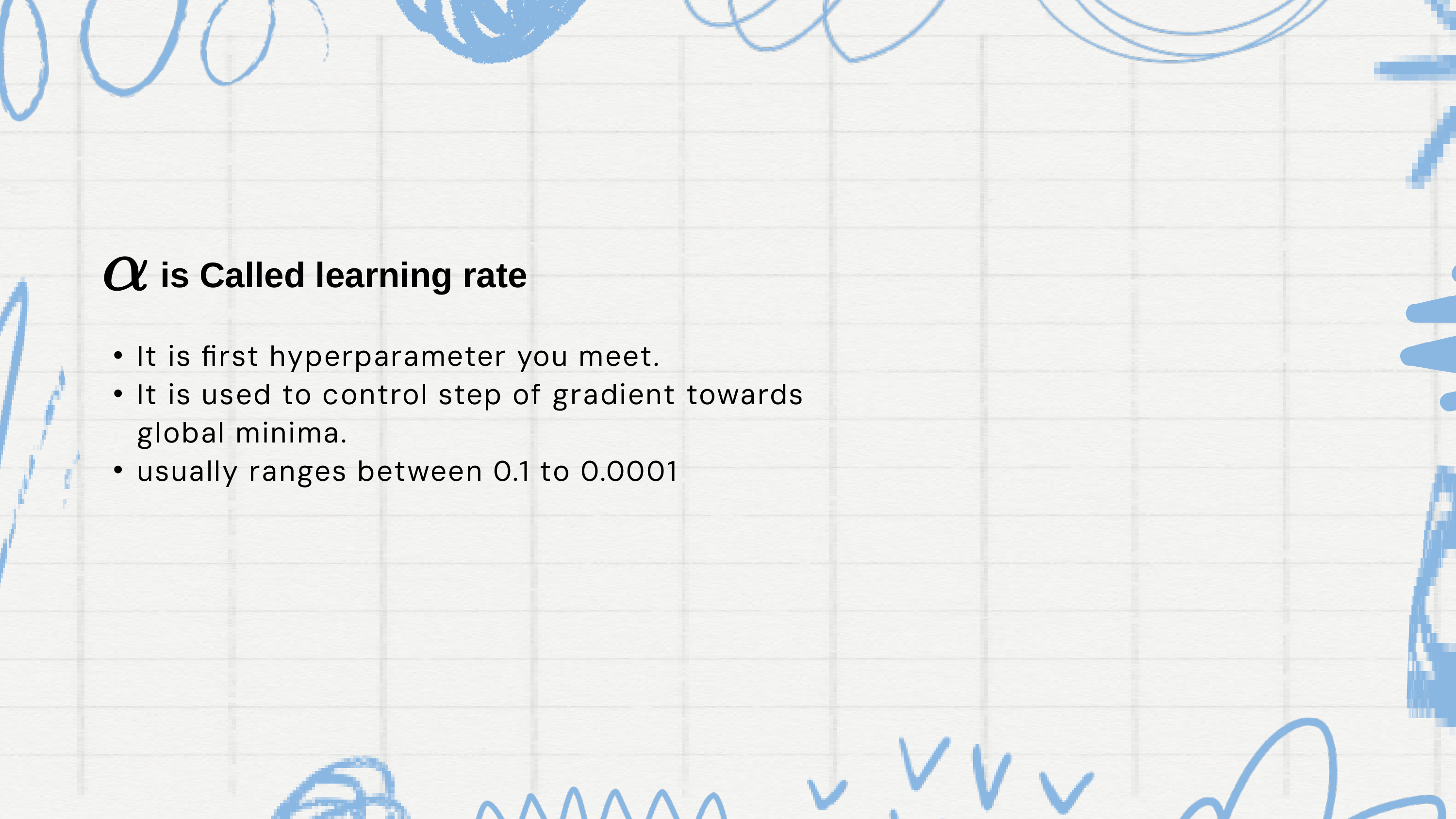

is Called learning rate

It is first hyperparameter you meet.
It is used to control step of gradient towards global minima.
usually ranges between 0.1 to 0.0001